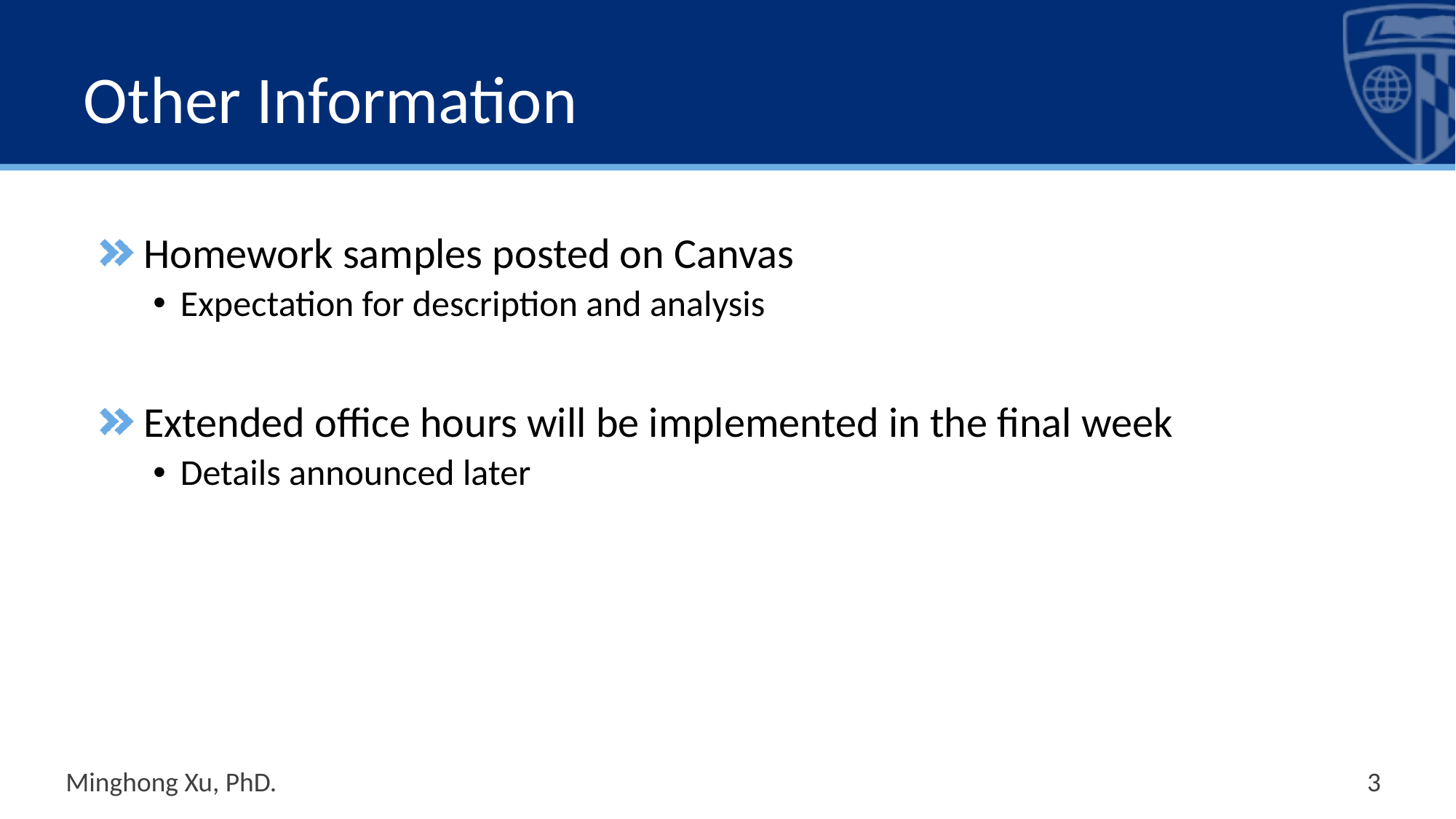

# Other Information
Homework samples posted on Canvas
Expectation for description and analysis

Extended office hours will be implemented in the final week
Details announced later

Minghong Xu, PhD.
3